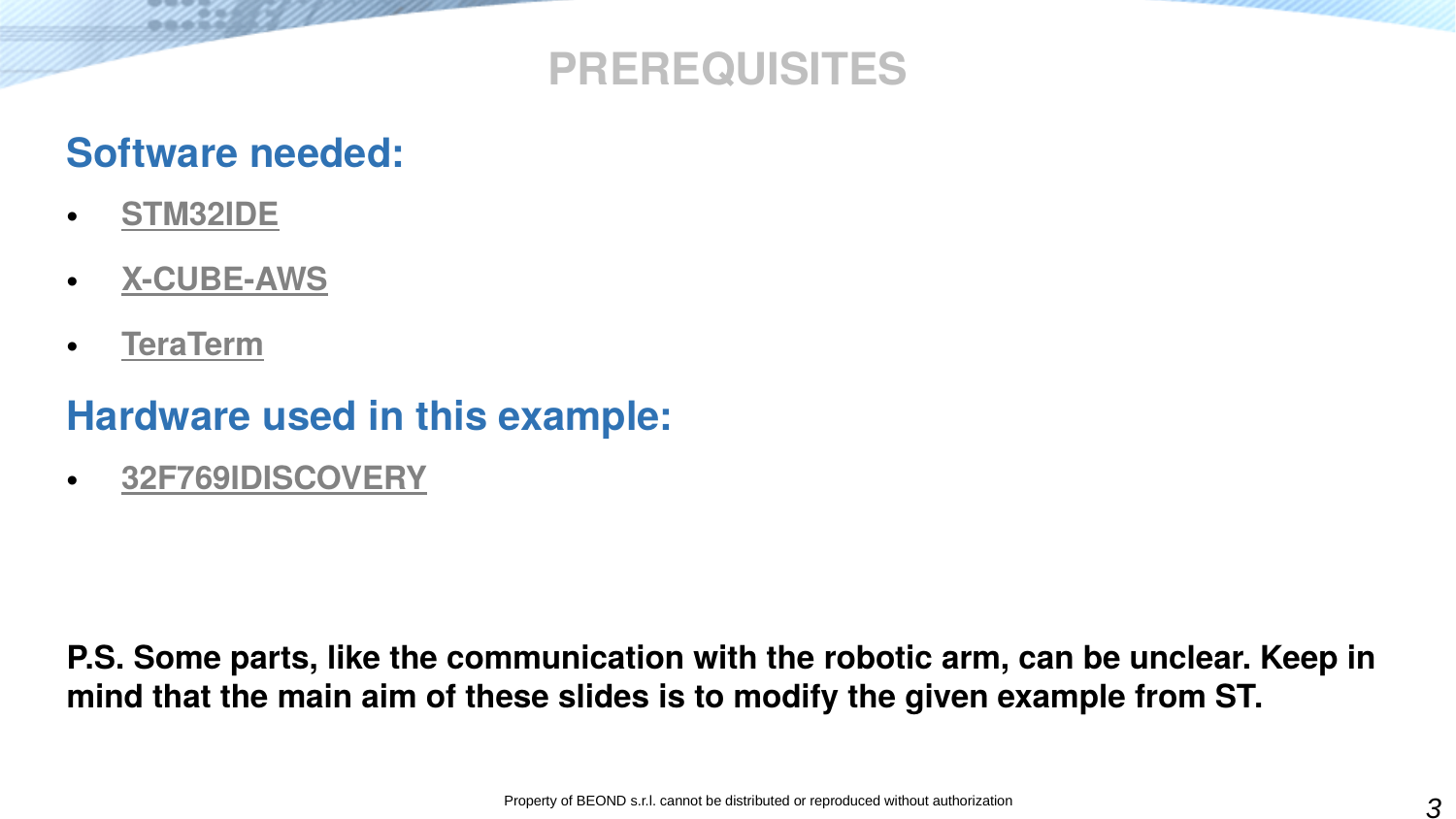

# PREREQUISITES
Software needed:
STM32IDE
X-CUBE-AWS
TeraTerm
Hardware used in this example:
32F769IDISCOVERY

P.S. Some parts, like the communication with the robotic arm, can be unclear. Keep in mind that the main aim of these slides is to modify the given example from ST.
3
Property of BEOND s.r.l. cannot be distributed or reproduced without authorization